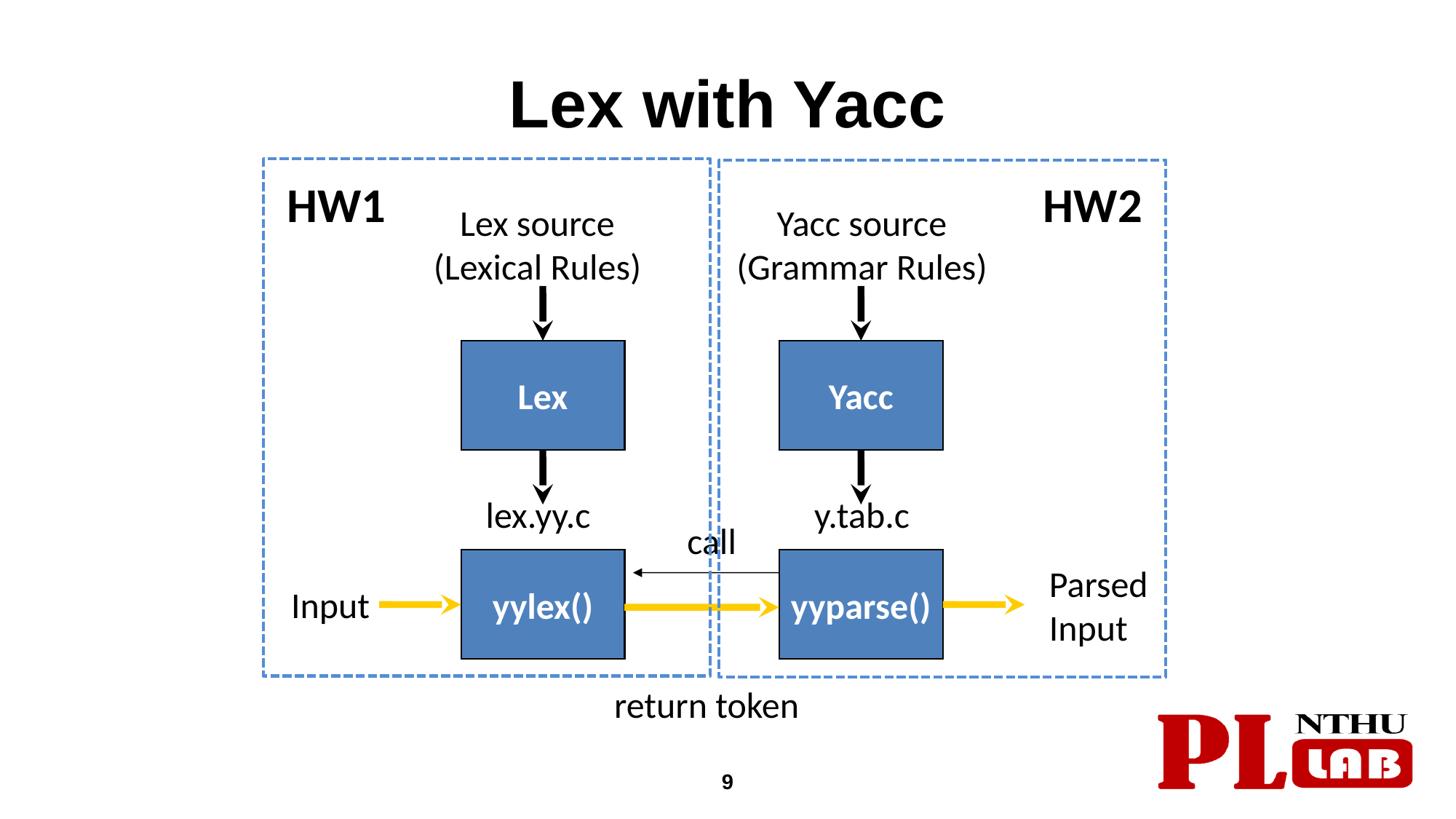

# Lex with Yacc

HW1
HW2
Lex source
(Lexical Rules)
Yacc source
(Grammar Rules)

Lex
Yacc

lex.yy.c
y.tab.c
call
yylex()
yyparse()
Parsed
Input

Input

return token
9